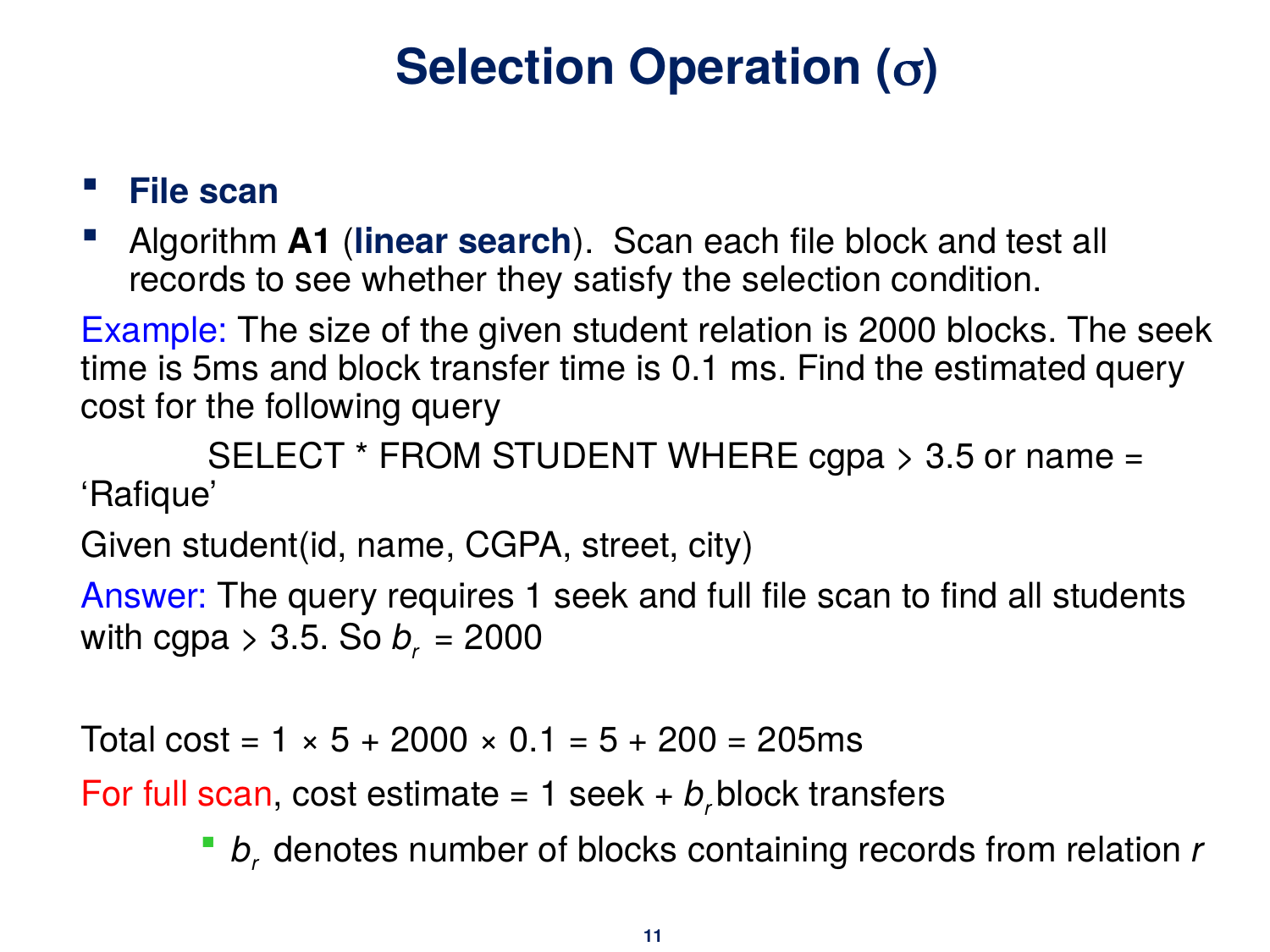

# Selection Operation (σ)
File scan
Algorithm A1 (linear search).  Scan each file block and test all records to see whether they satisfy the selection condition.
Example: The size of the given student relation is 2000 blocks. The seek time is 5ms and block transfer time is 0.1 ms. Find the estimated query cost for the following query
	SELECT * FROM STUDENT WHERE cgpa > 3.5 or name = ‘Rafique’
Given student(id, name, CGPA, street, city)
Answer: The query requires 1 seek and full file scan to find all students with cgpa > 3.5. So br  = 2000

Total cost = 1 × 5 + 2000 × 0.1 = 5 + 200 = 205ms
For full scan, cost estimate = 1 seek + br block transfers
br  denotes number of blocks containing records from relation r